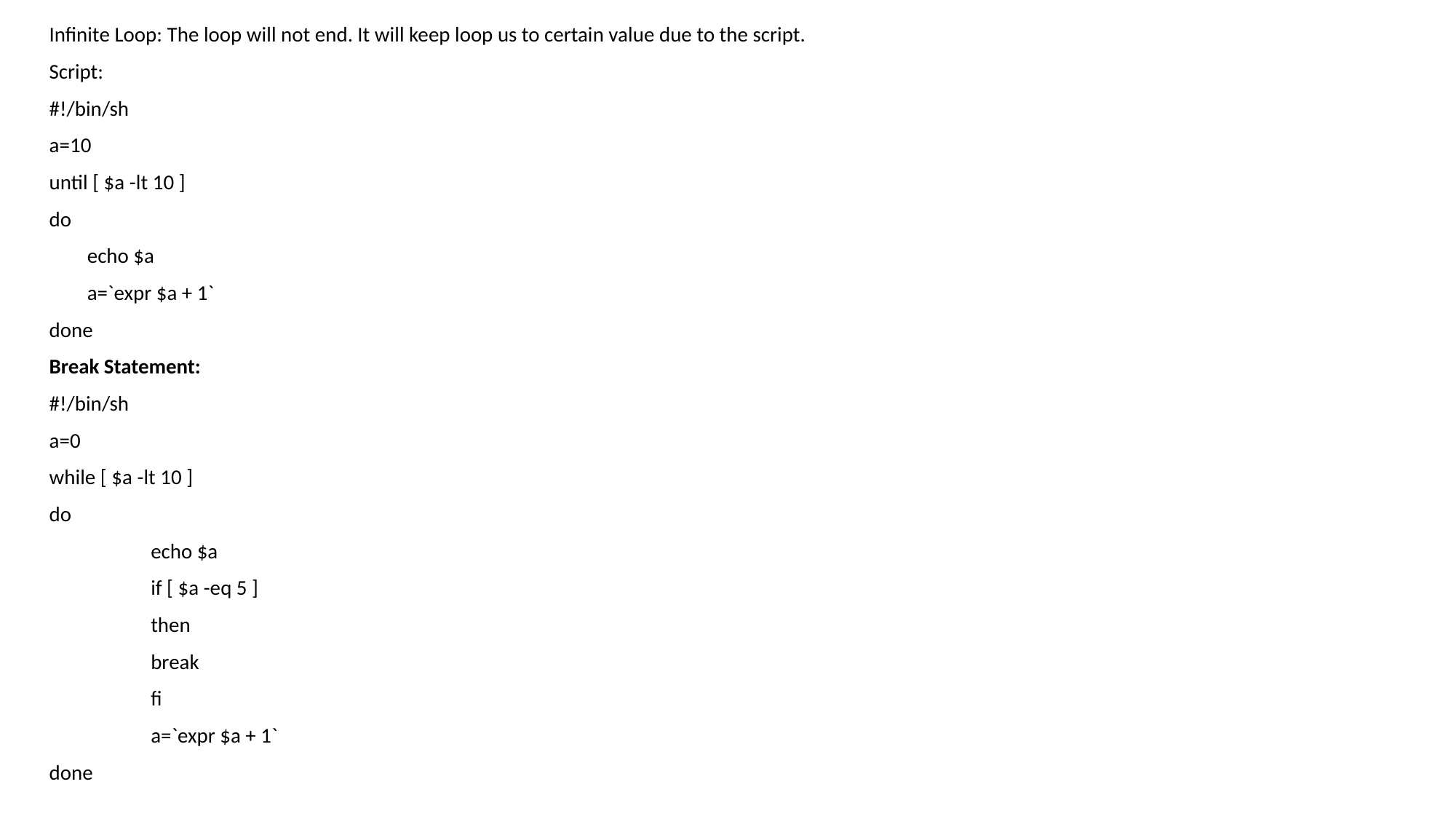

Infinite Loop: The loop will not end. It will keep loop us to certain value due to the script.
Script:
#!/bin/sh
a=10
until [ $a -lt 10 ]
do
        echo $a
        a=`expr $a + 1`
done
Break Statement:
#!/bin/sh
a=0
while [ $a -lt 10 ]
do
	echo $a
	if [ $a -eq 5 ]
	then
		break
	fi
	a=`expr $a + 1`
done